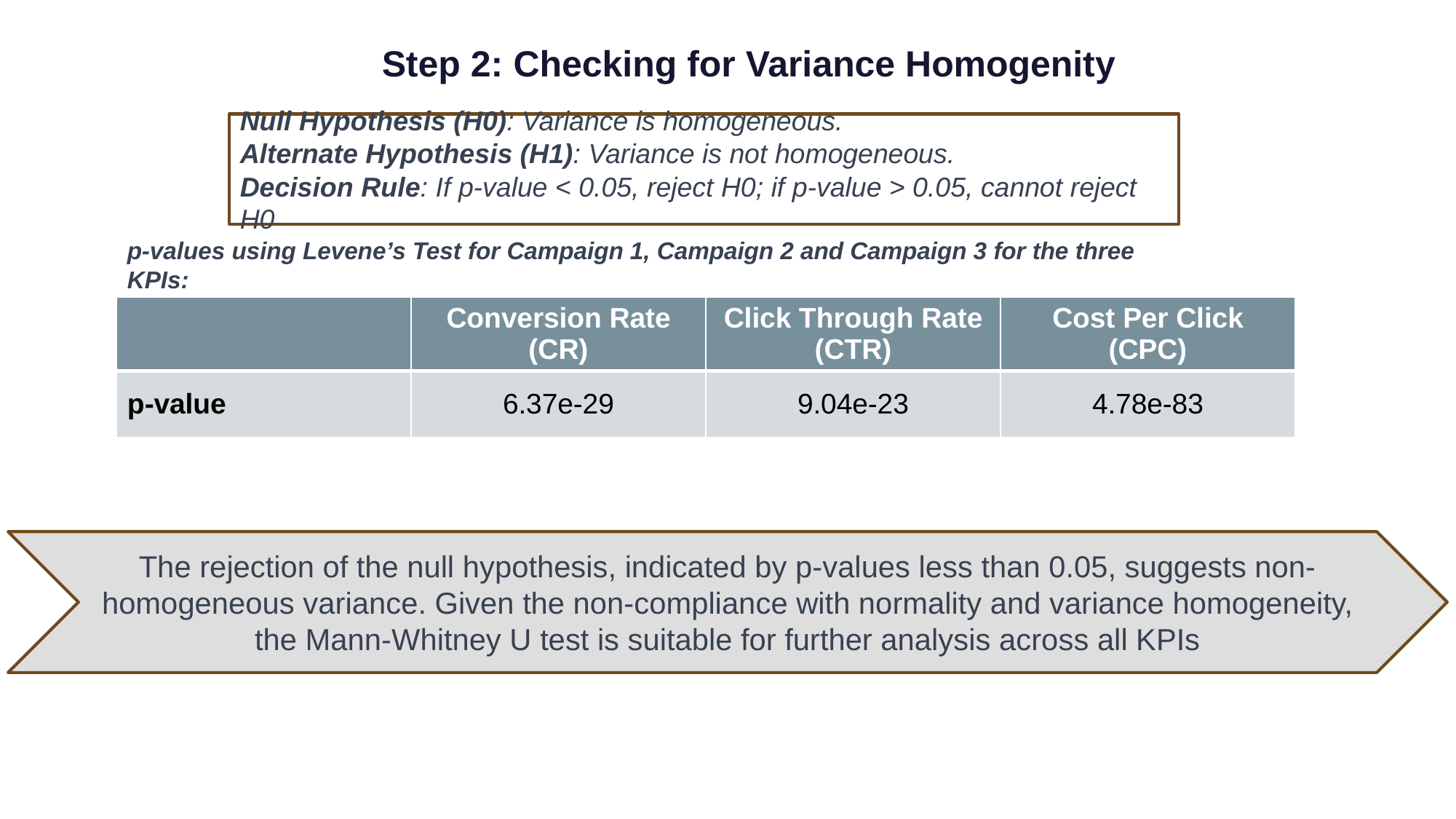

Step 2: Checking for Variance Homogenity

Null Hypothesis (H0): Variance is homogeneous.
Alternate Hypothesis (H1): Variance is not homogeneous.
Decision Rule: If p-value < 0.05, reject H0; if p-value > 0.05, cannot reject H0
p-values using Levene’s Test for Campaign 1, Campaign 2 and Campaign 3 for the three KPIs:
|  | Conversion Rate (CR) | Click Through Rate (CTR) | Cost Per Click (CPC) |
| --- | --- | --- | --- |
| p-value | 6.37e-29 | 9.04e-23 | 4.78e-83 |
The rejection of the null hypothesis, indicated by p-values less than 0.05, suggests non-homogeneous variance. Given the non-compliance with normality and variance homogeneity, the Mann-Whitney U test is suitable for further analysis across all KPIs